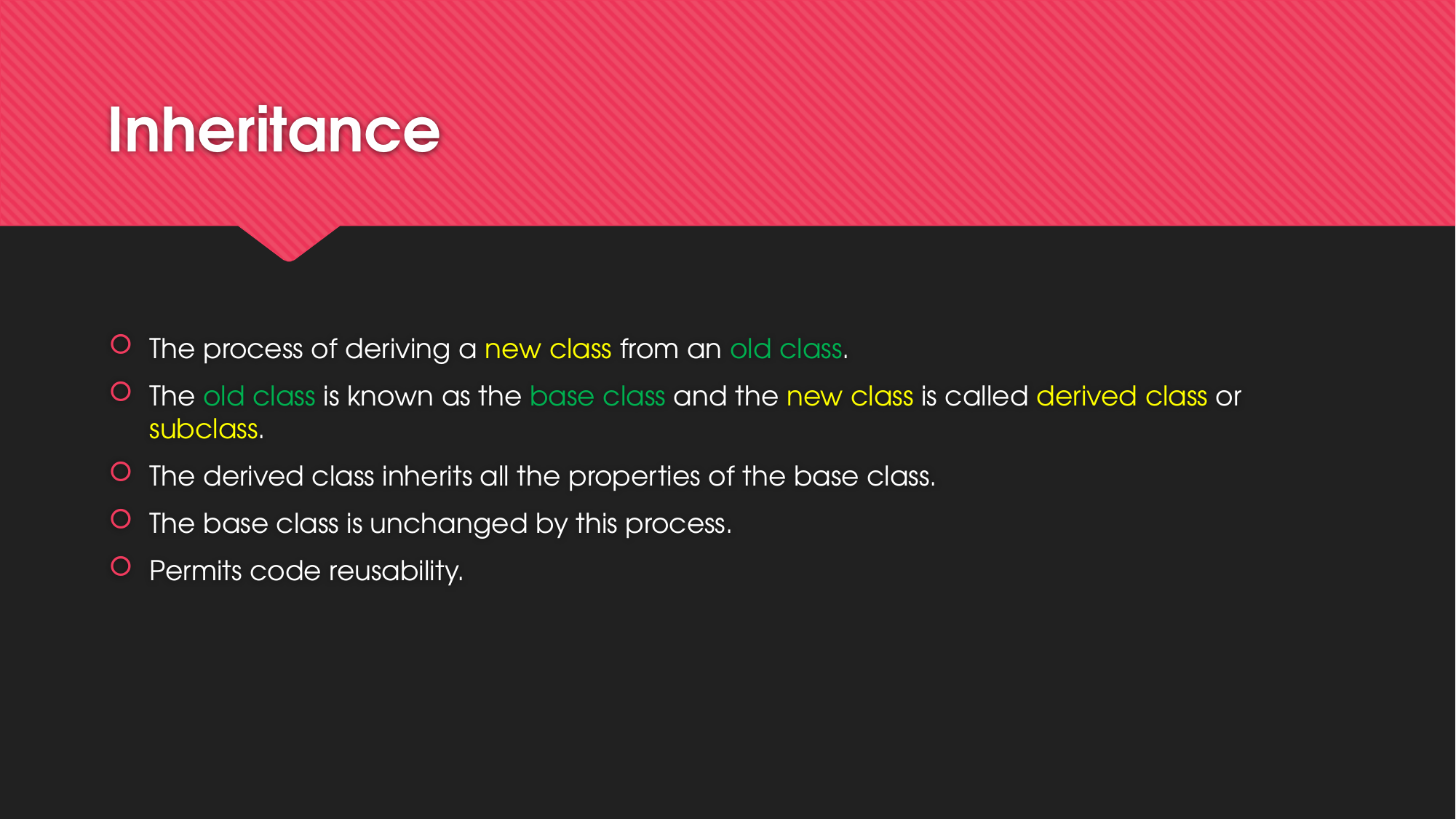

# Inheritance
The process of deriving a new class from an old class.
The old class is known as the base class and the new class is called derived class or subclass.
The derived class inherits all the properties of the base class.
The base class is unchanged by this process.
Permits code reusability.